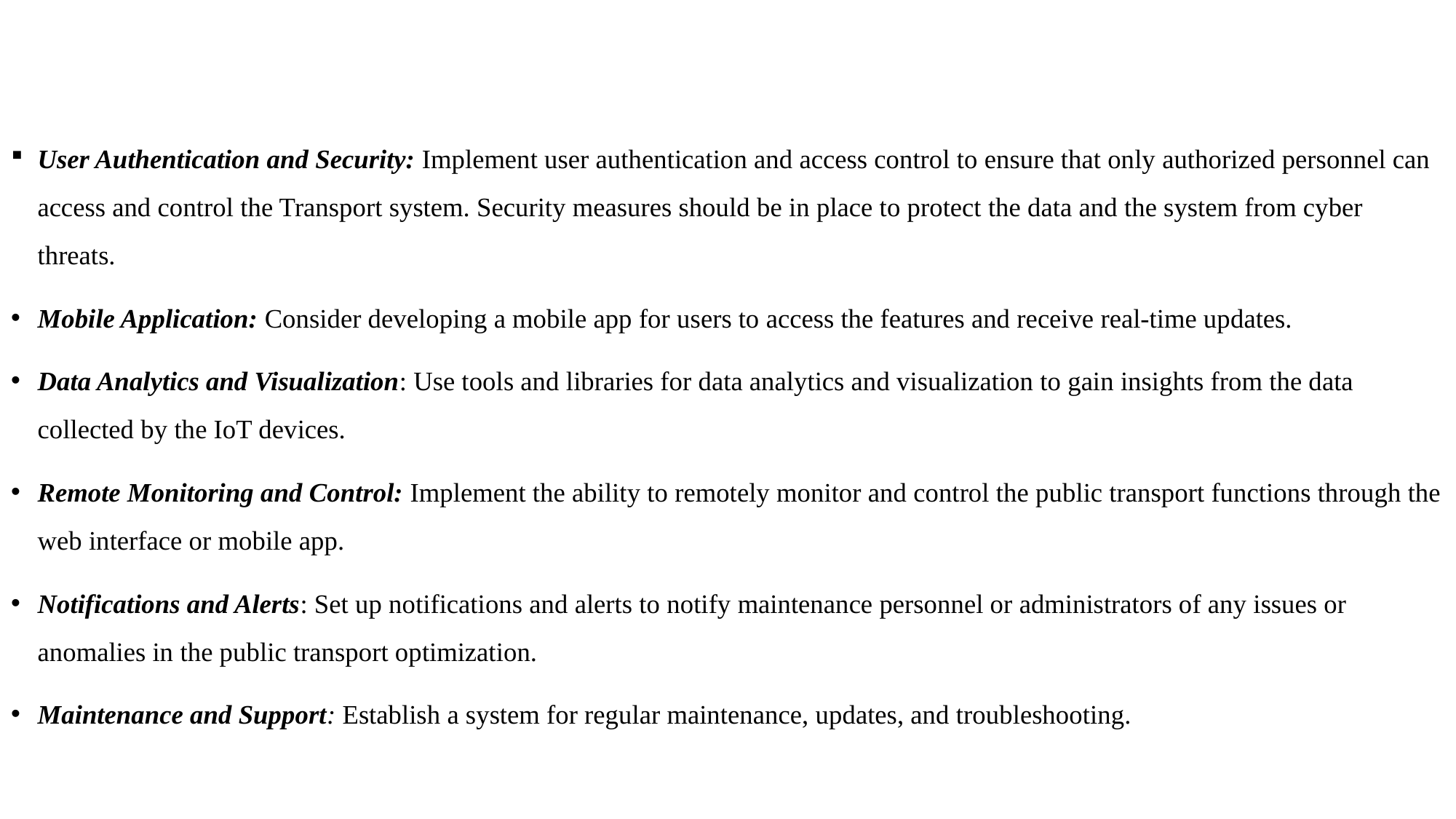

User Authentication and Security: Implement user authentication and access control to ensure that only authorized personnel can access and control the Transport system. Security measures should be in place to protect the data and the system from cyber threats.
Mobile Application: Consider developing a mobile app for users to access the features and receive real-time updates.
Data Analytics and Visualization: Use tools and libraries for data analytics and visualization to gain insights from the data collected by the IoT devices.
Remote Monitoring and Control: Implement the ability to remotely monitor and control the public transport functions through the web interface or mobile app.
Notifications and Alerts: Set up notifications and alerts to notify maintenance personnel or administrators of any issues or anomalies in the public transport optimization.
Maintenance and Support: Establish a system for regular maintenance, updates, and troubleshooting.